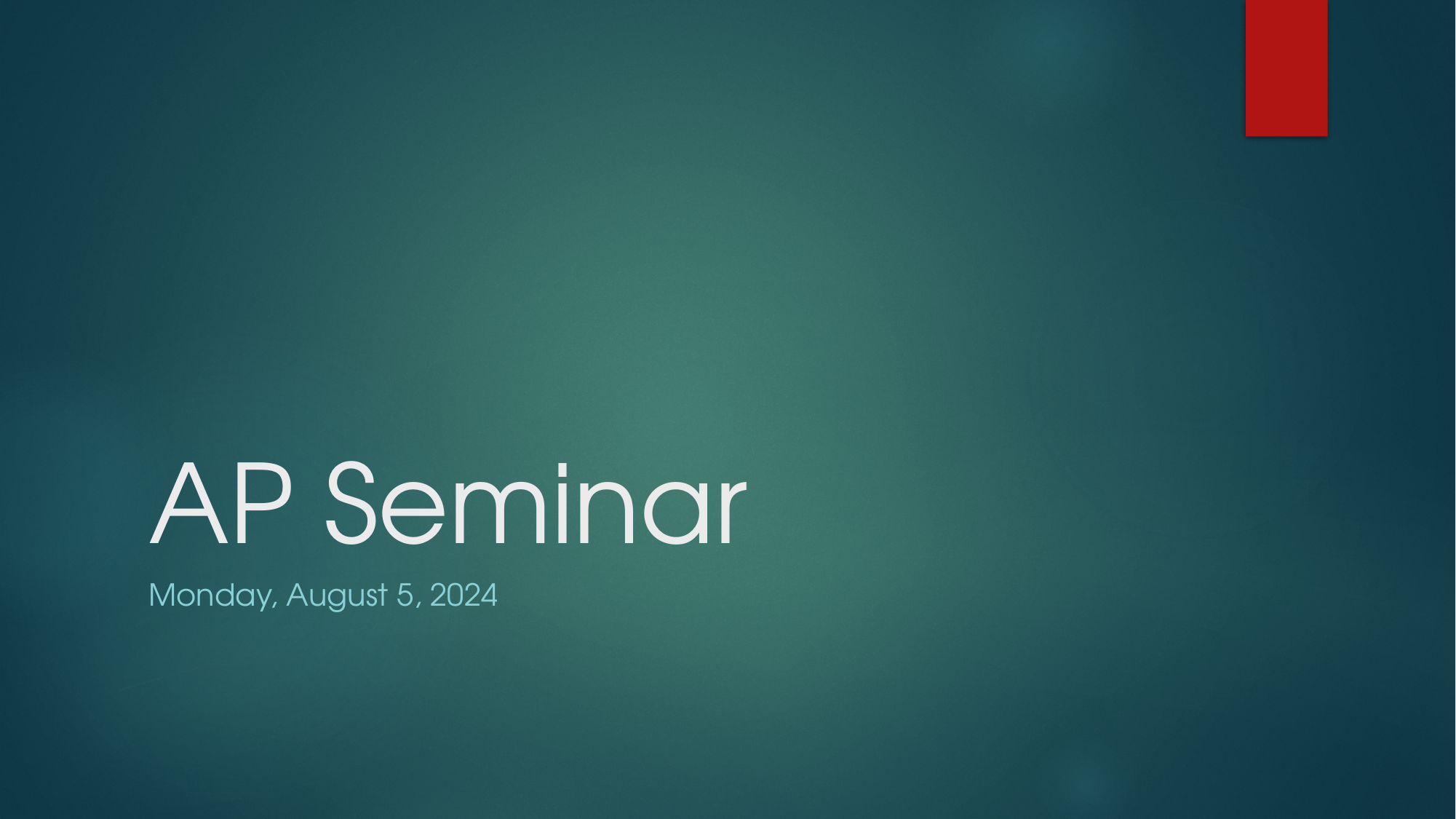

# AP Seminar
Monday, August 5, 2024